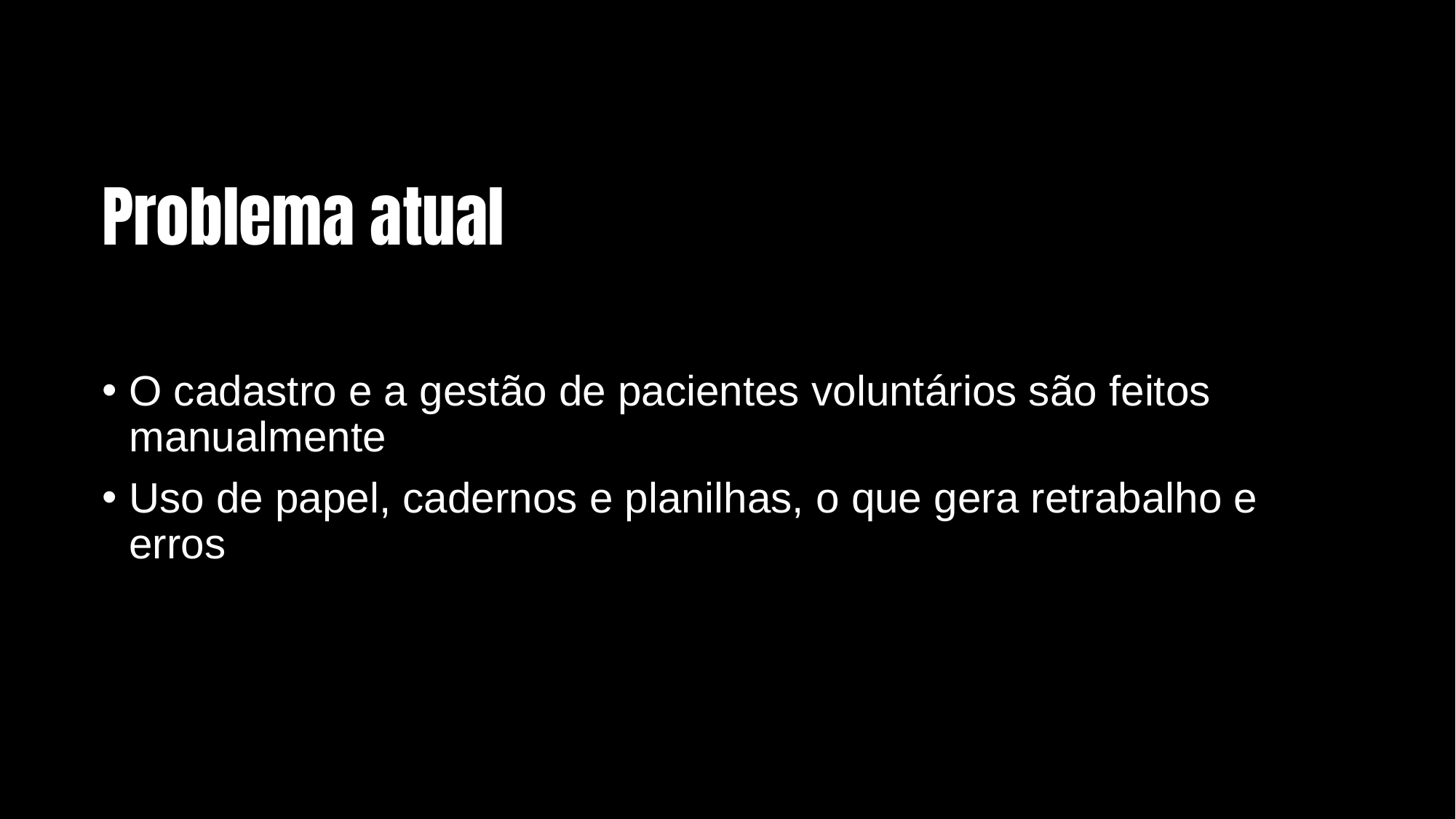

# Problema atual
O cadastro e a gestão de pacientes voluntários são feitos manualmente
Uso de papel, cadernos e planilhas, o que gera retrabalho e erros